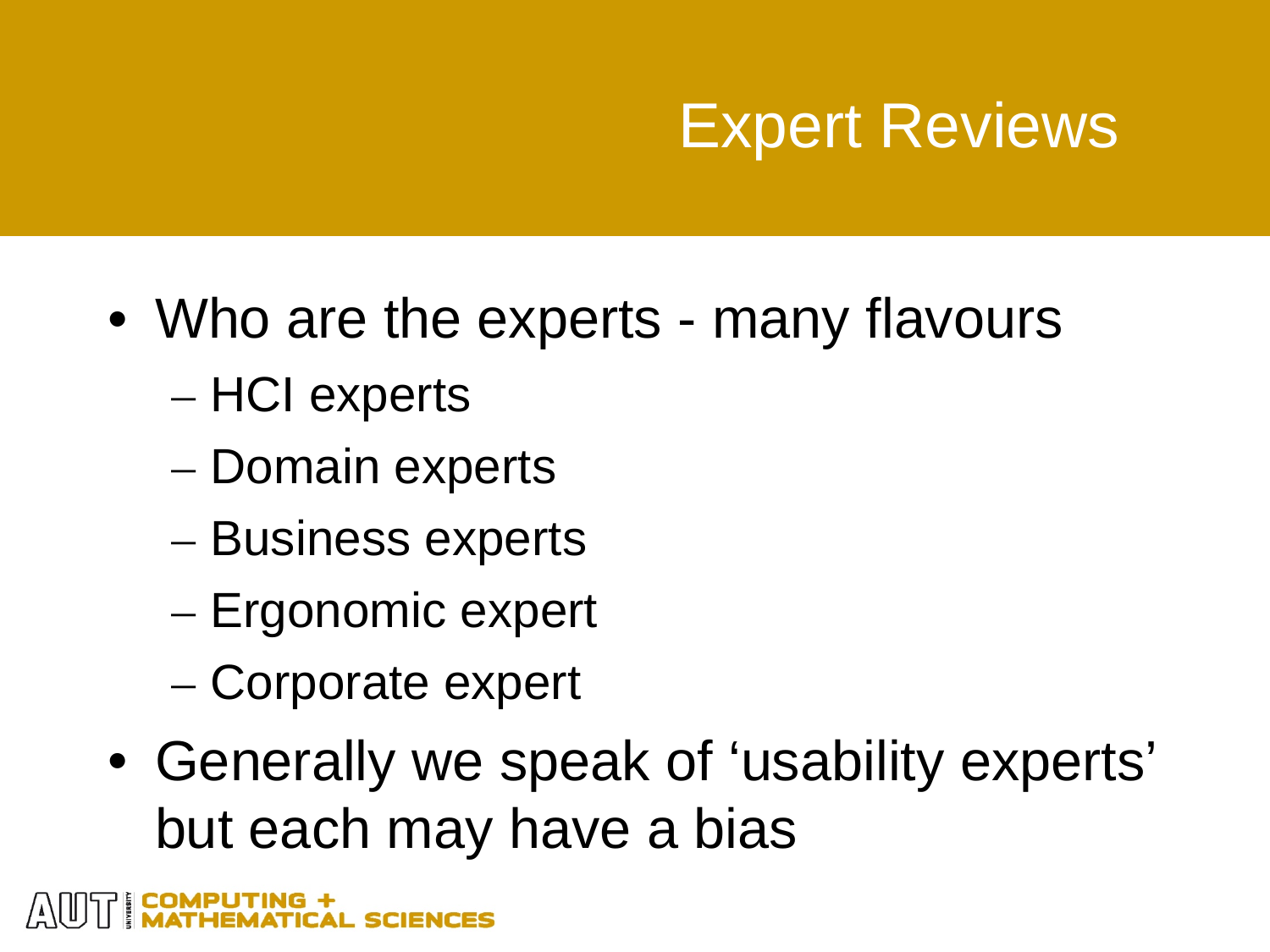

Expert Reviews
Who are the experts - many flavours
HCI experts
Domain experts
Business experts
Ergonomic expert
Corporate expert
Generally we speak of ‘usability experts’ but each may have a bias